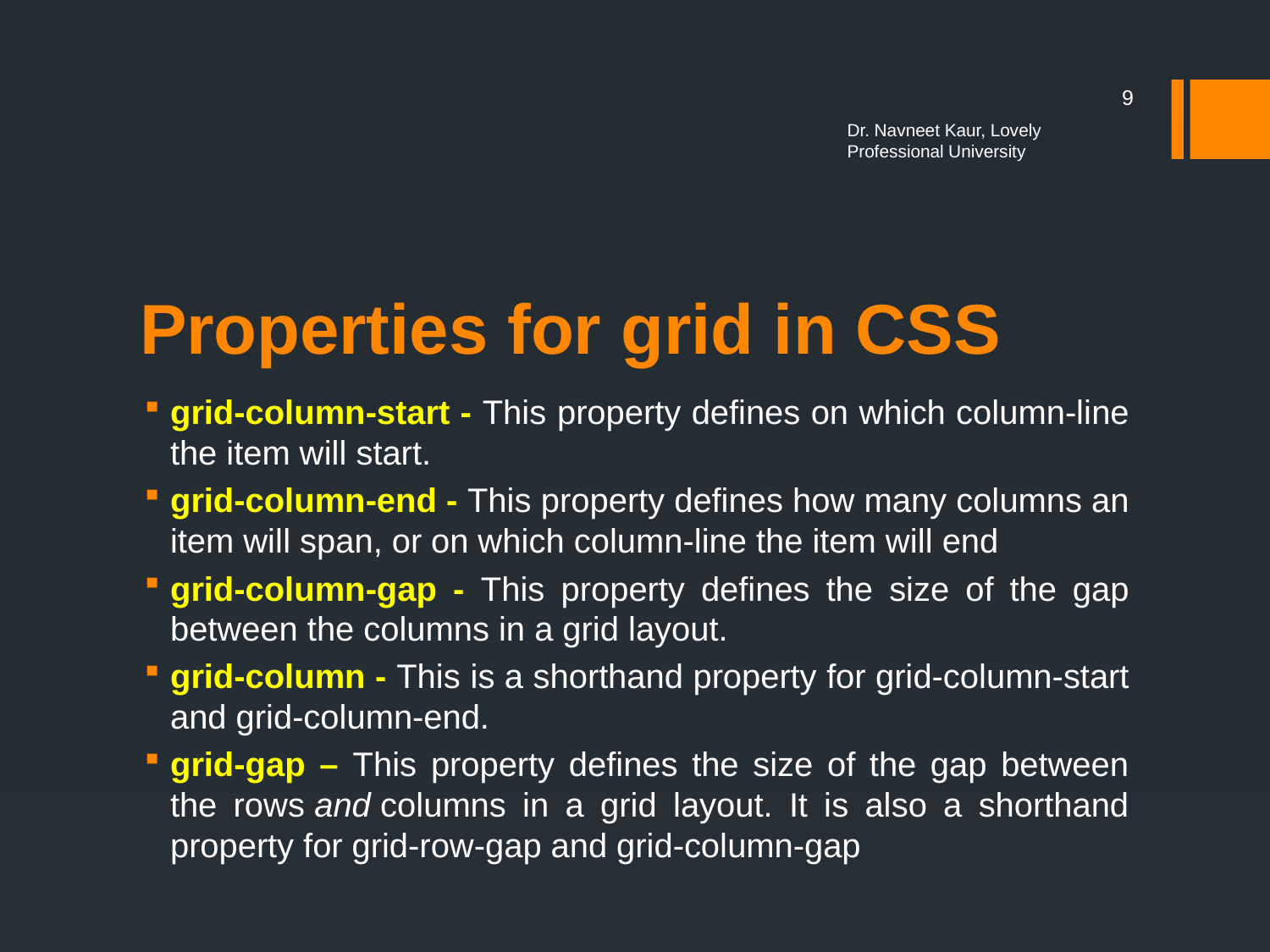

9
Dr. Navneet Kaur, Lovely Professional University
# Properties for grid in CSS
grid-column-start - This property defines on which column-line the item will start.
grid-column-end - This property defines how many columns an item will span, or on which column-line the item will end
grid-column-gap - This property defines the size of the gap between the columns in a grid layout.
grid-column - This is a shorthand property for grid-column-start and grid-column-end.
grid-gap – This property defines the size of the gap between the rows and columns in a grid layout. It is also a shorthand property for grid-row-gap and grid-column-gap